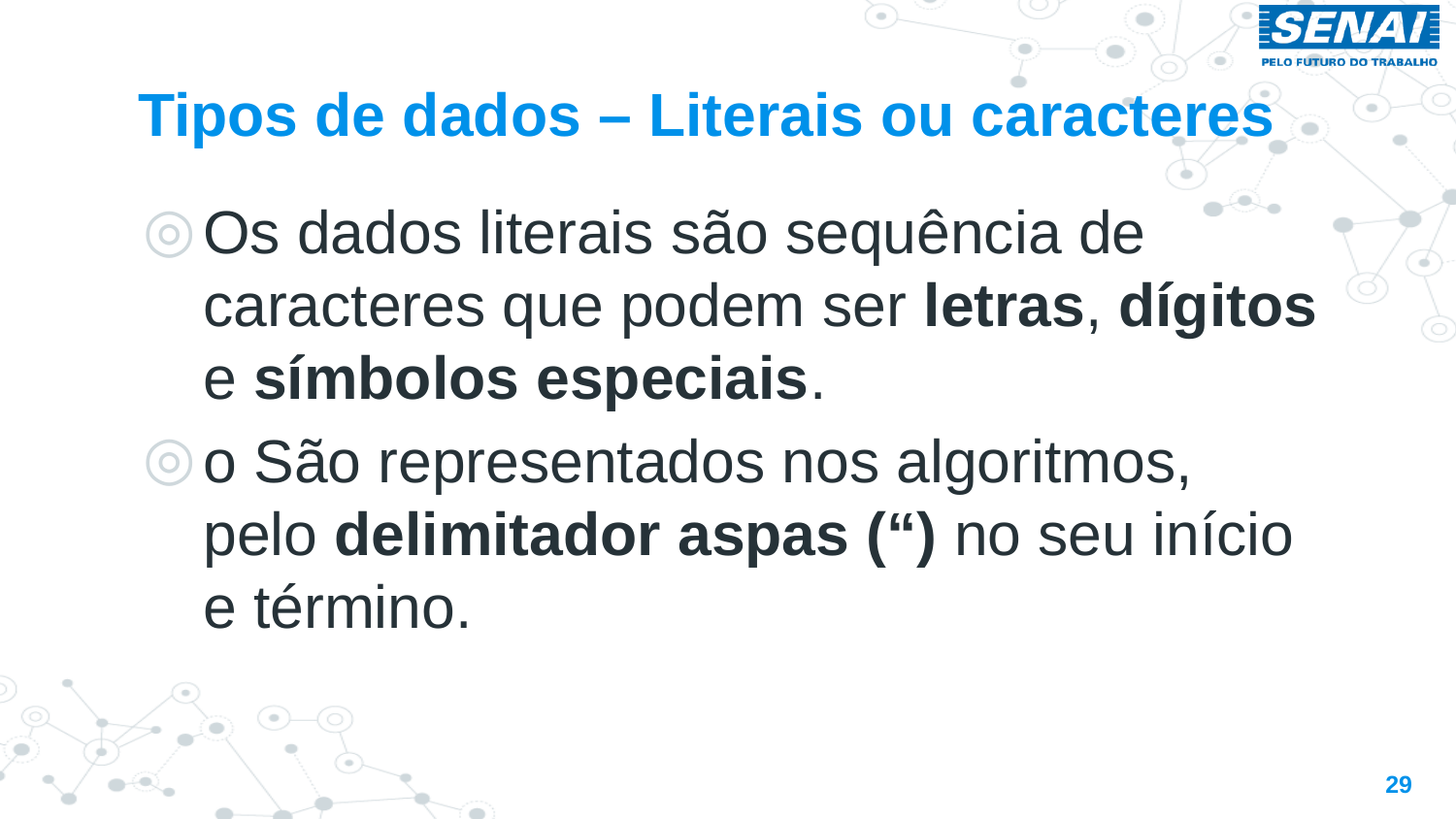

# Tipos de dados – Literais ou caracteres
Os dados literais são sequência de caracteres que podem ser letras, dígitos e símbolos especiais.
o São representados nos algoritmos, pelo delimitador aspas (“) no seu início e término.

29